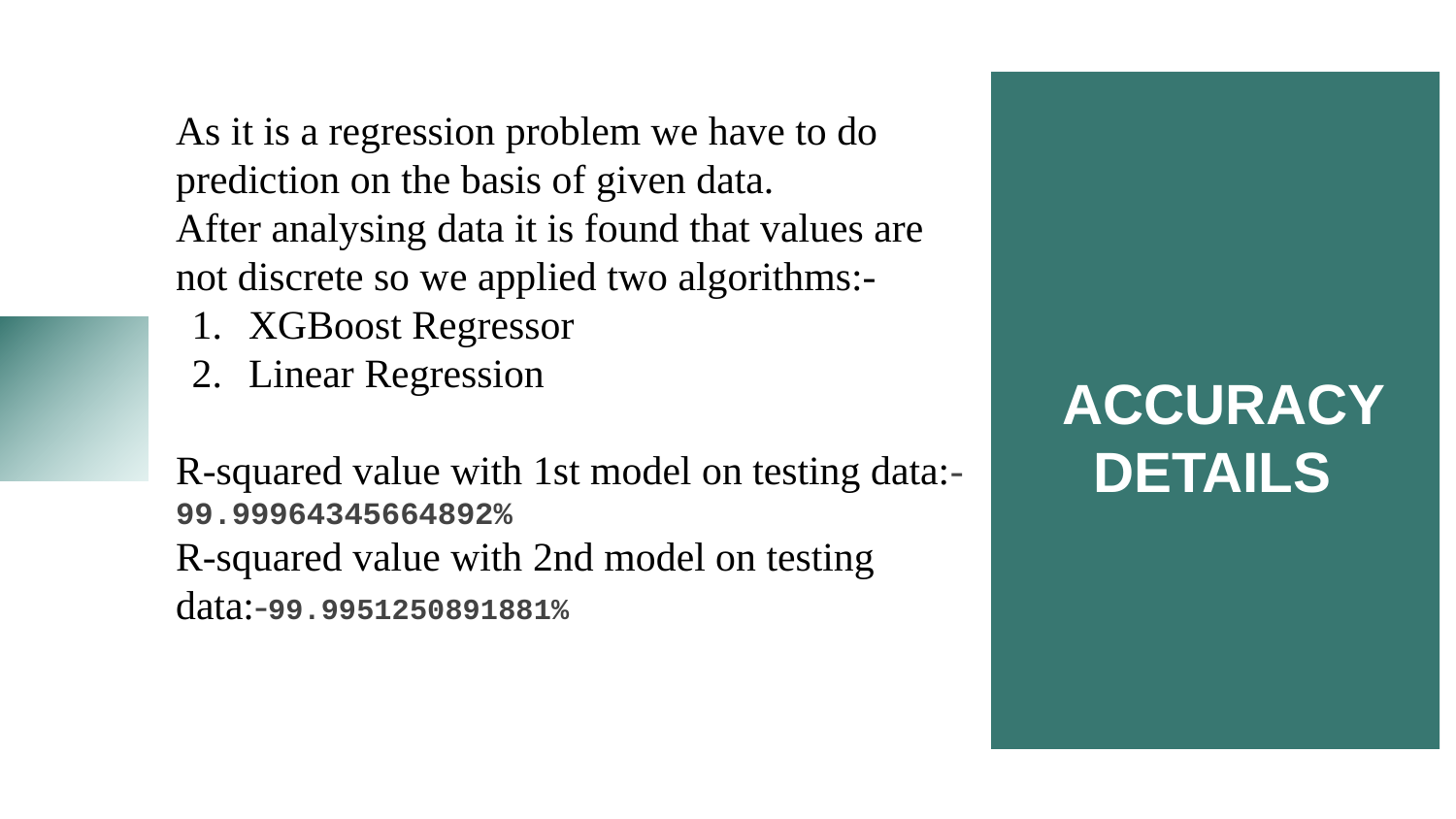

As it is a regression problem we have to do prediction on the basis of given data.
After analysing data it is found that values are not discrete so we applied two algorithms:-
XGBoost Regressor
Linear Regression

R-squared value with 1st model on testing data:-99.99964345664892%
R-squared value with 2nd model on testing data:-99.9951250891881%

# ACCURACY   DETAILS